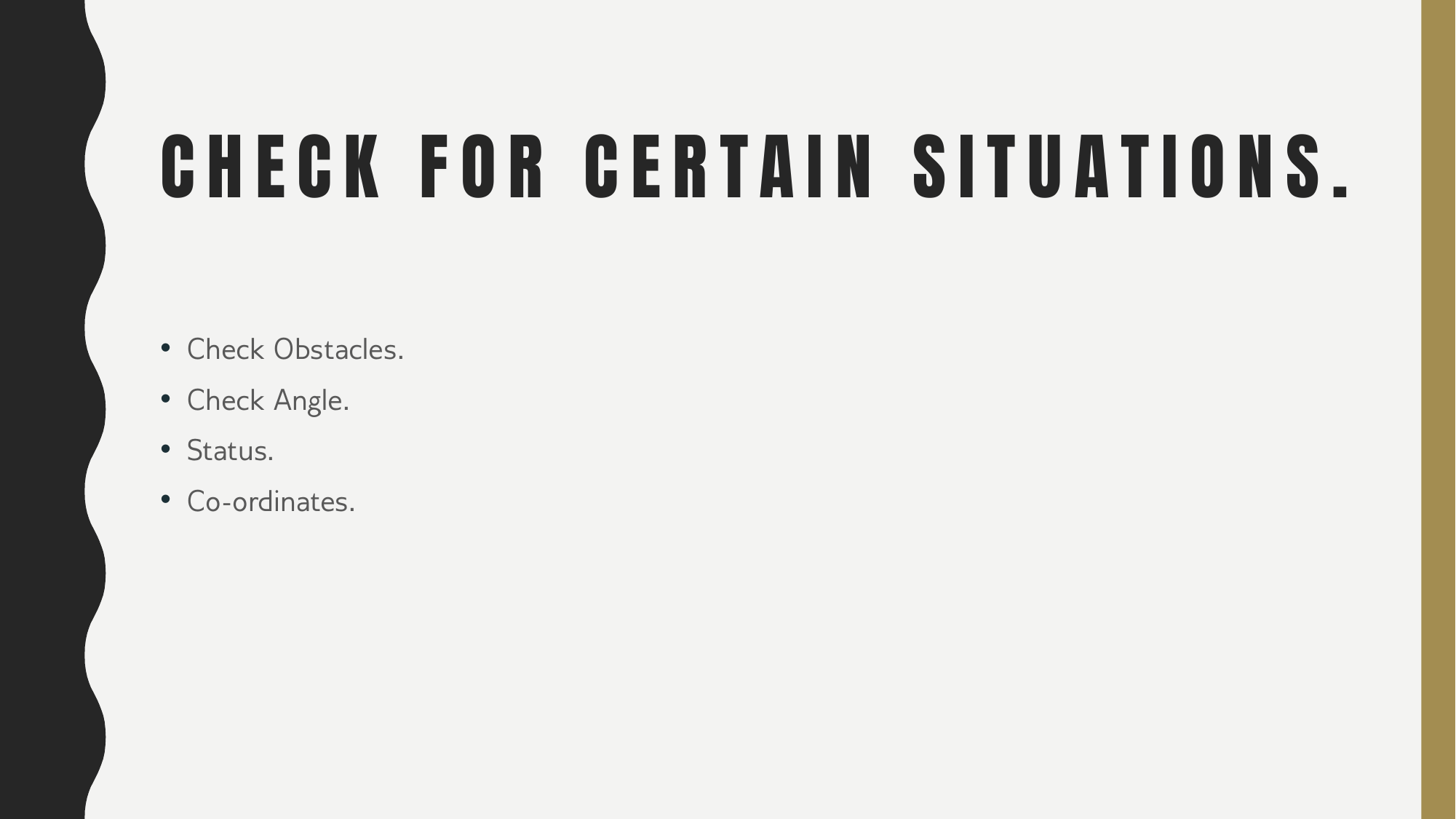

# Check for certain Situations.

Check Obstacles.
Check Angle.
Status.
Co-ordinates.